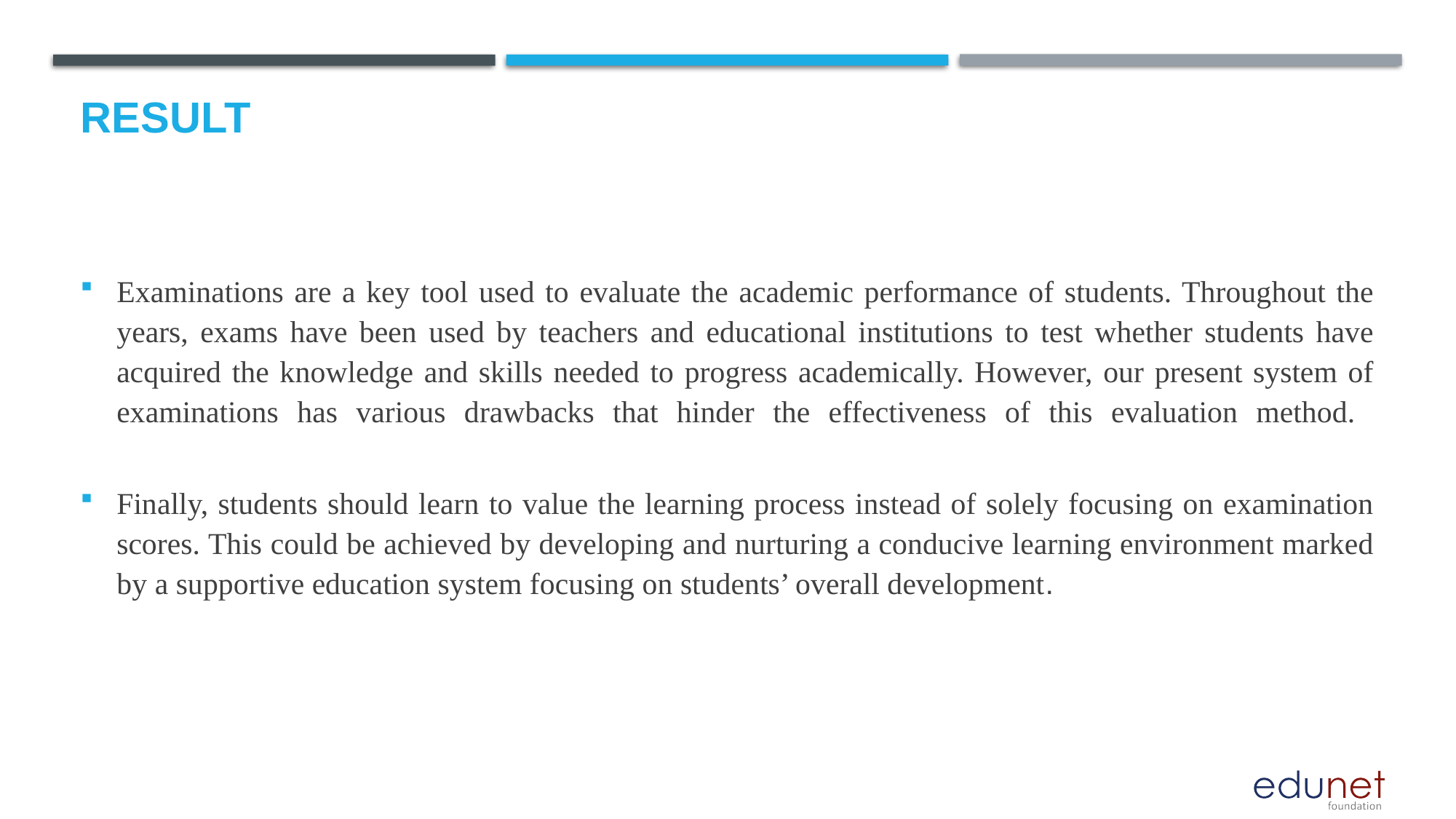

# Result
Examinations are a key tool used to evaluate the academic performance of students. Throughout the years, exams have been used by teachers and educational institutions to test whether students have acquired the knowledge and skills needed to progress academically. However, our present system of examinations has various drawbacks that hinder the effectiveness of this evaluation method.
Finally, students should learn to value the learning process instead of solely focusing on examination scores. This could be achieved by developing and nurturing a conducive learning environment marked by a supportive education system focusing on students’ overall development.